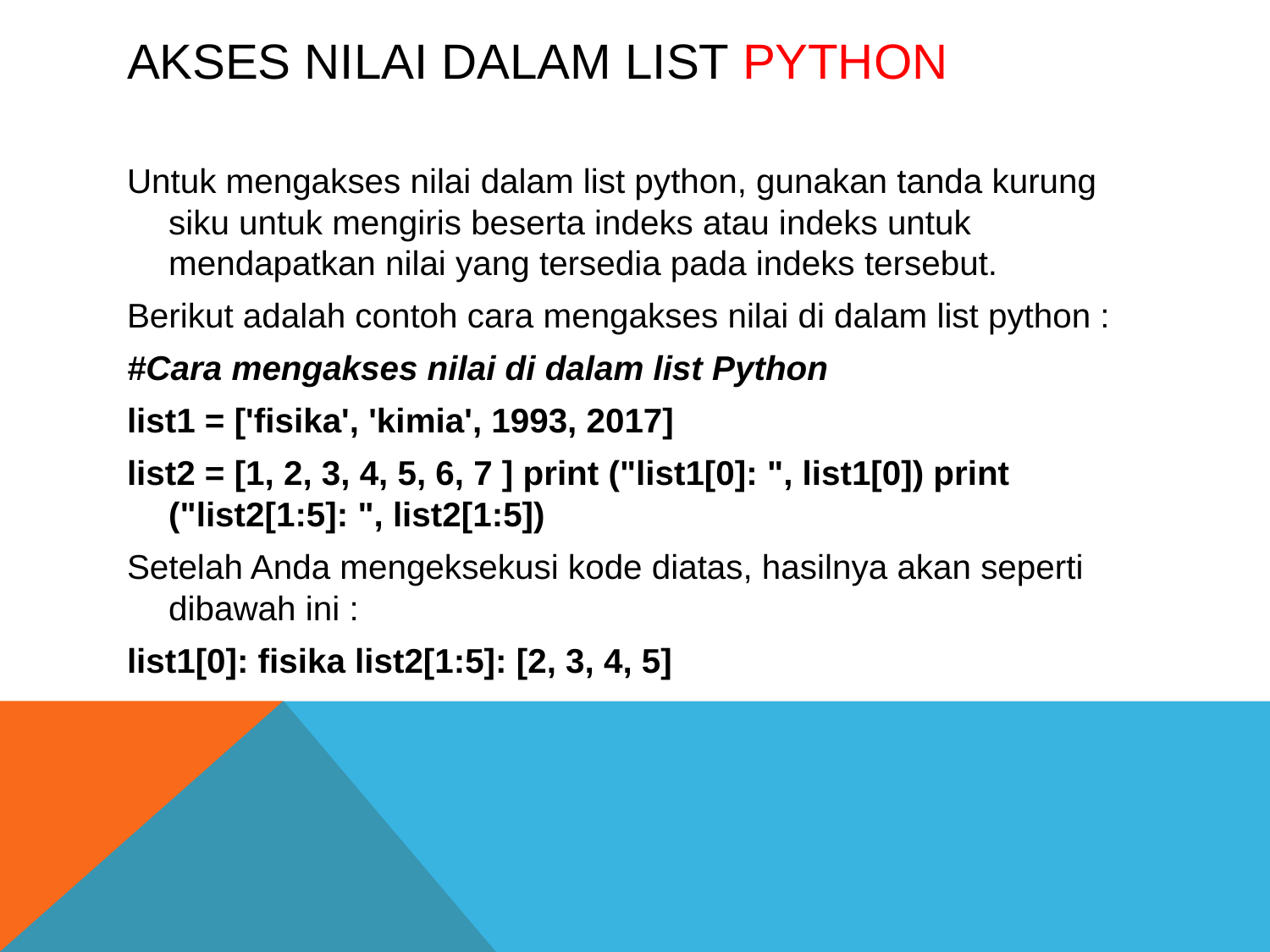

# Akses Nilai Dalam List Python
Untuk mengakses nilai dalam list python, gunakan tanda kurung siku untuk mengiris beserta indeks atau indeks untuk mendapatkan nilai yang tersedia pada indeks tersebut.
Berikut adalah contoh cara mengakses nilai di dalam list python :
#Cara mengakses nilai di dalam list Python
list1 = ['fisika', 'kimia', 1993, 2017]
list2 = [1, 2, 3, 4, 5, 6, 7 ] print ("list1[0]: ", list1[0]) print ("list2[1:5]: ", list2[1:5])
Setelah Anda mengeksekusi kode diatas, hasilnya akan seperti dibawah ini :
list1[0]: fisika list2[1:5]: [2, 3, 4, 5]